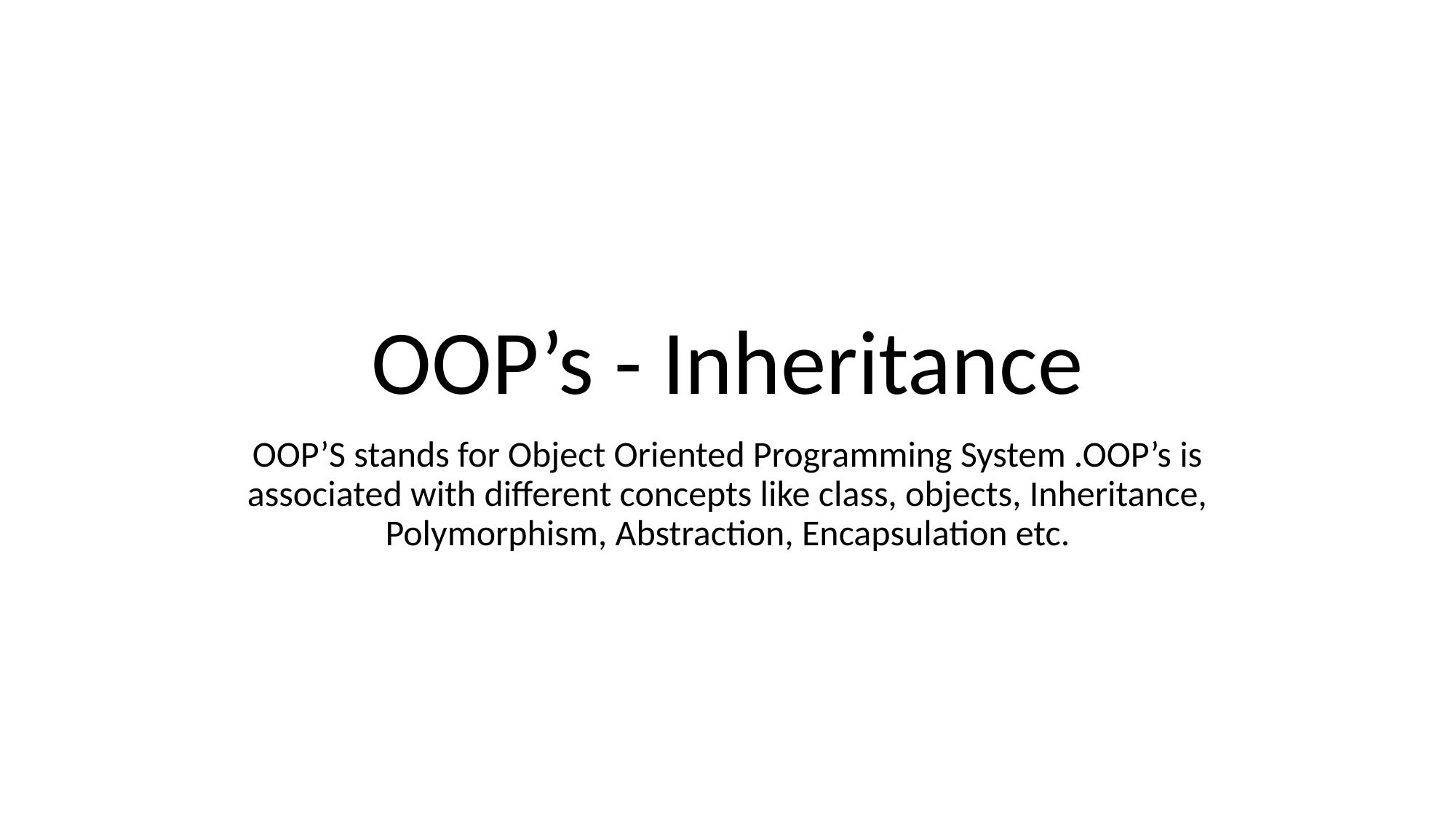

# OOP’s - Inheritance
OOP’S stands for Object Oriented Programming System .OOP’s is associated with different concepts like class, objects, Inheritance, Polymorphism, Abstraction, Encapsulation etc.